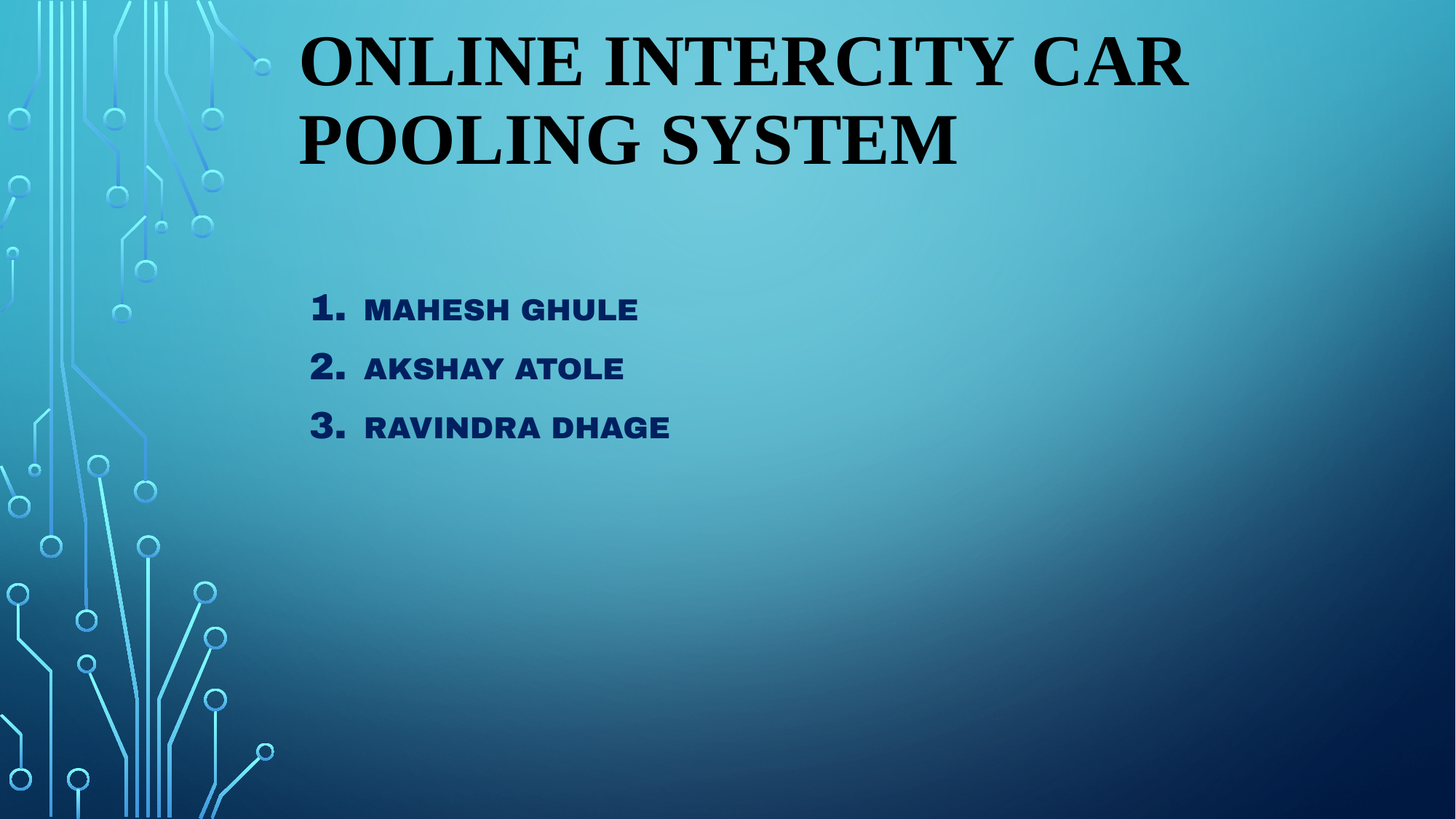

# Online Intercity Car Pooling System
MAHESH GHULE
AKSHAY ATOLE
RAVINDRA DHAGE